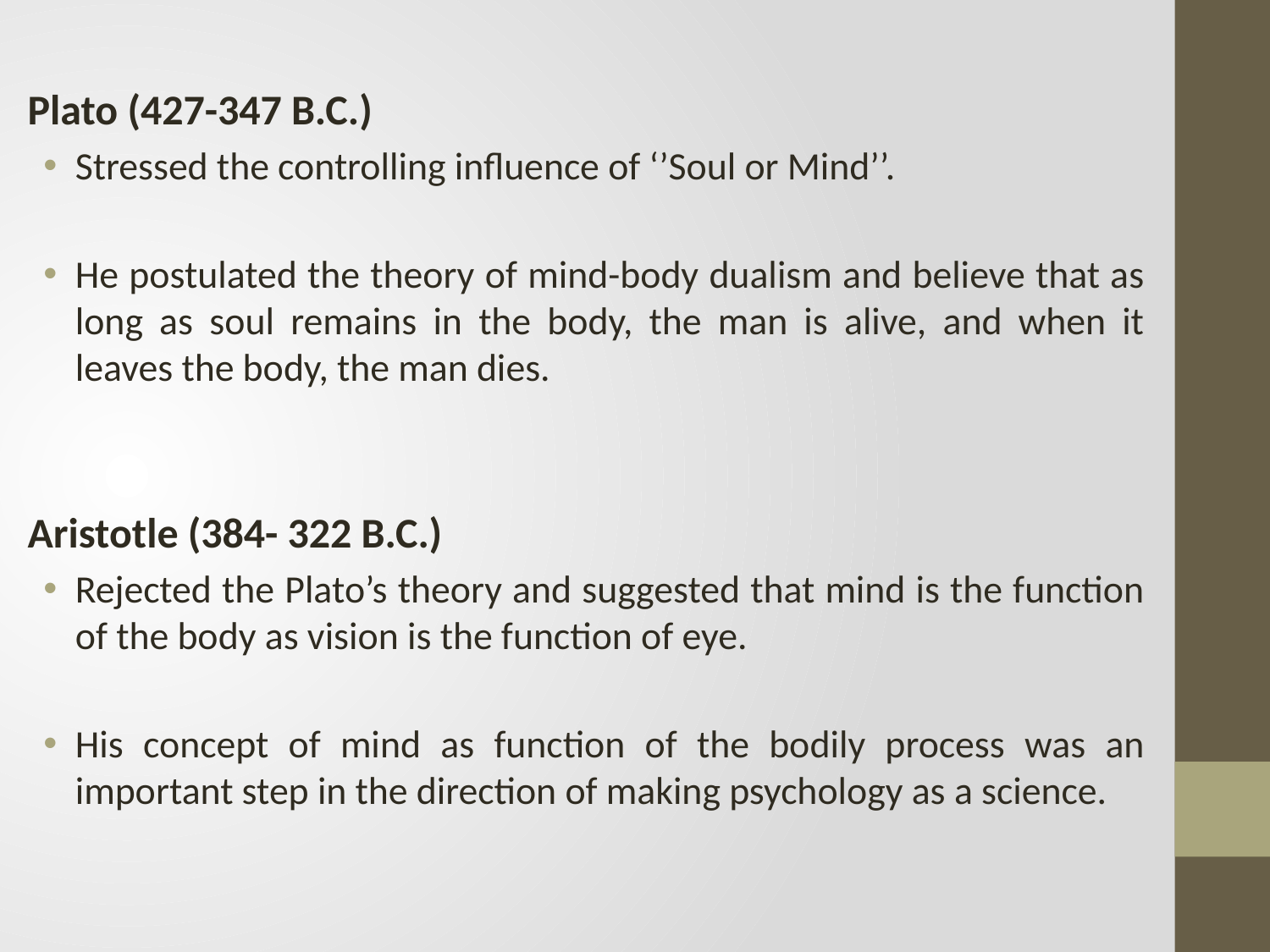

Plato (427-347 B.C.)
Stressed the controlling influence of ‘’Soul or Mind’’.

He postulated the theory of mind-body dualism and believe that as long as soul remains in the body, the man is alive, and when it leaves the body, the man dies.

Aristotle (384- 322 B.C.)
Rejected the Plato’s theory and suggested that mind is the function of the body as vision is the function of eye.

His concept of mind as function of the bodily process was an important step in the direction of making psychology as a science.